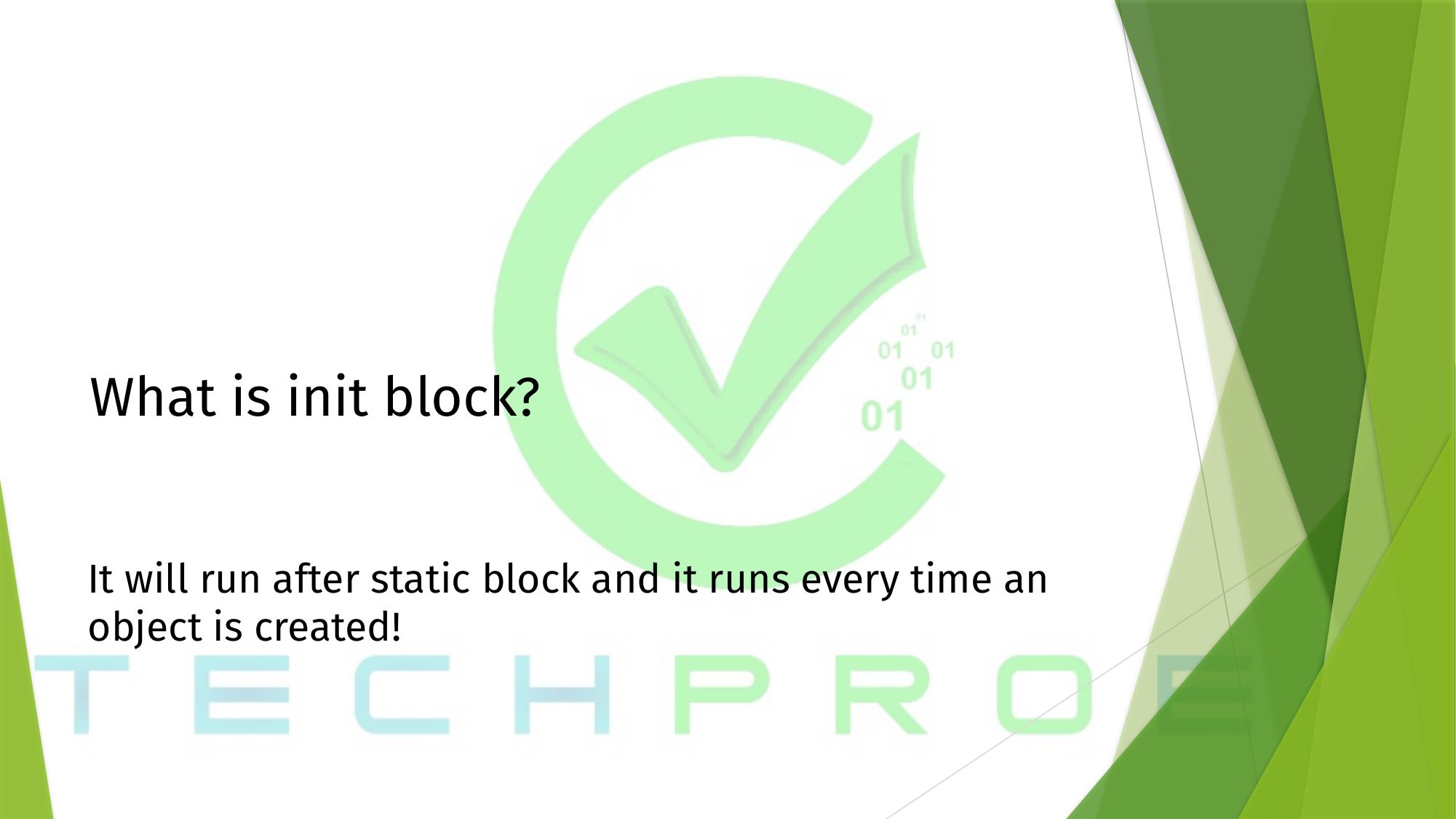

# What is init block?
It will run after static block and it runs every time an object is created!